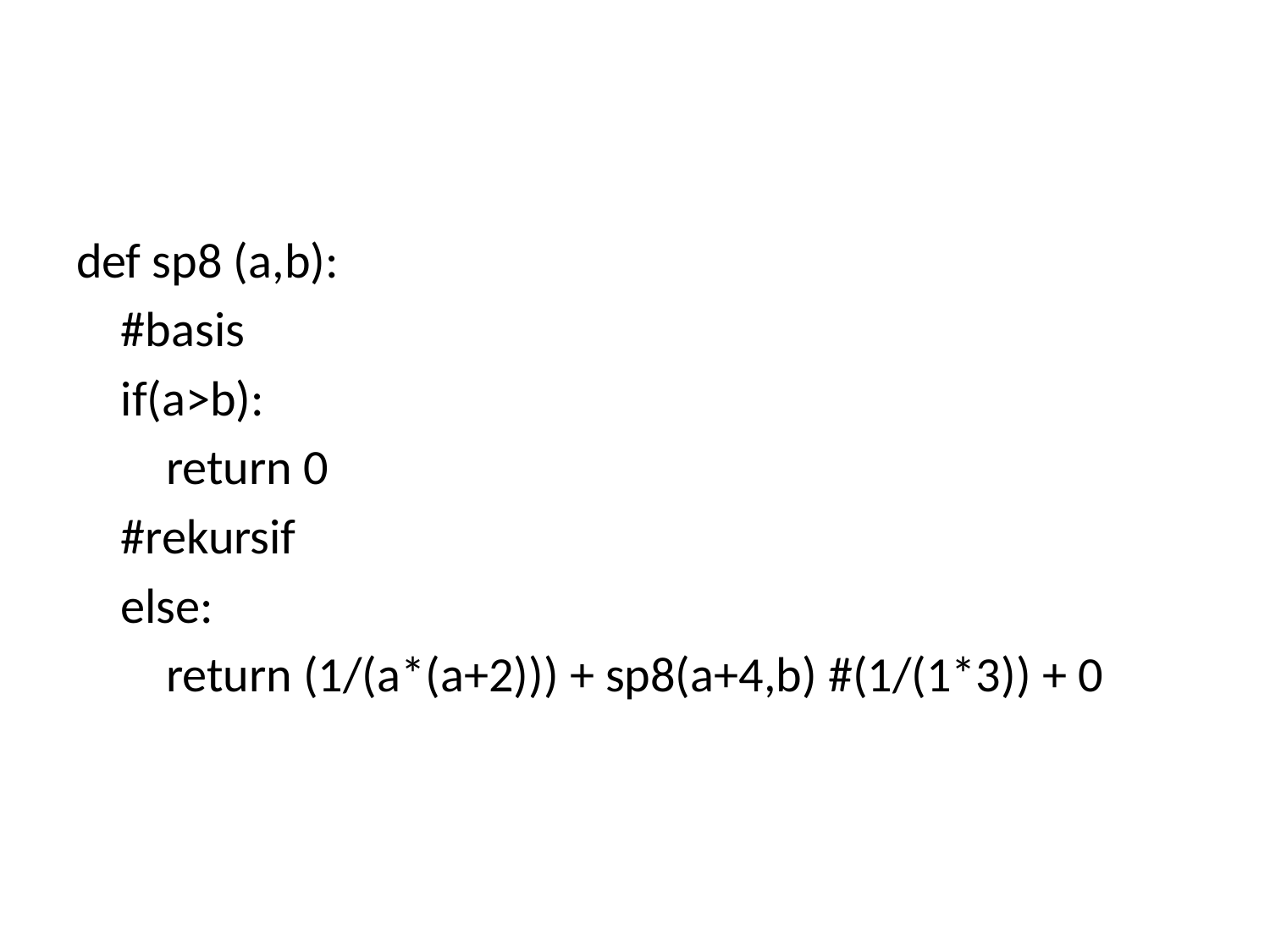

#
def sp8 (a,b):
    #basis
    if(a>b):
        return 0
    #rekursif
    else:
        return (1/(a*(a+2))) + sp8(a+4,b) #(1/(1*3)) + 0